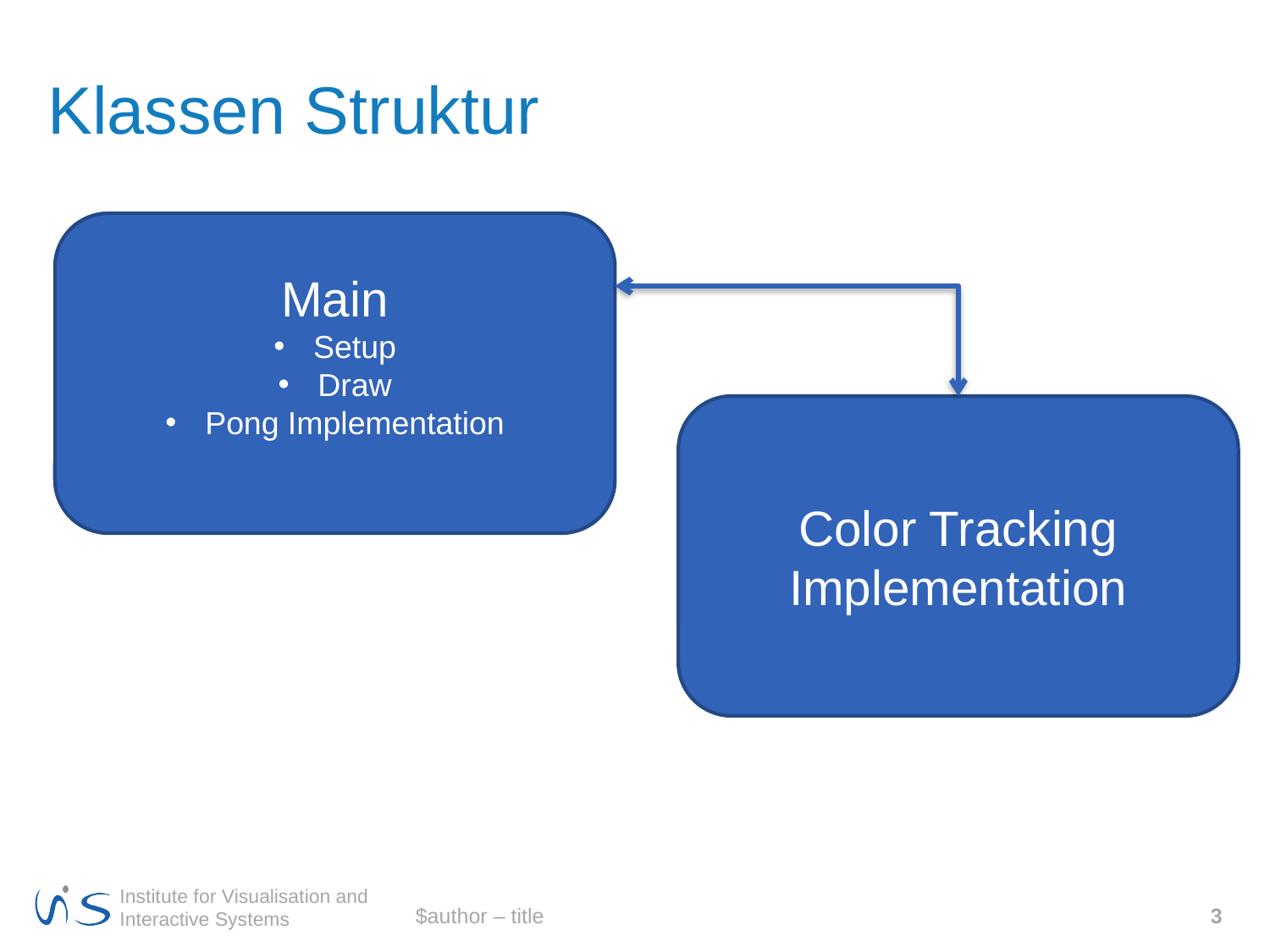

# Klassen Struktur
Main
Setup
Draw
Pong Implementation

Color Tracking Implementation
3